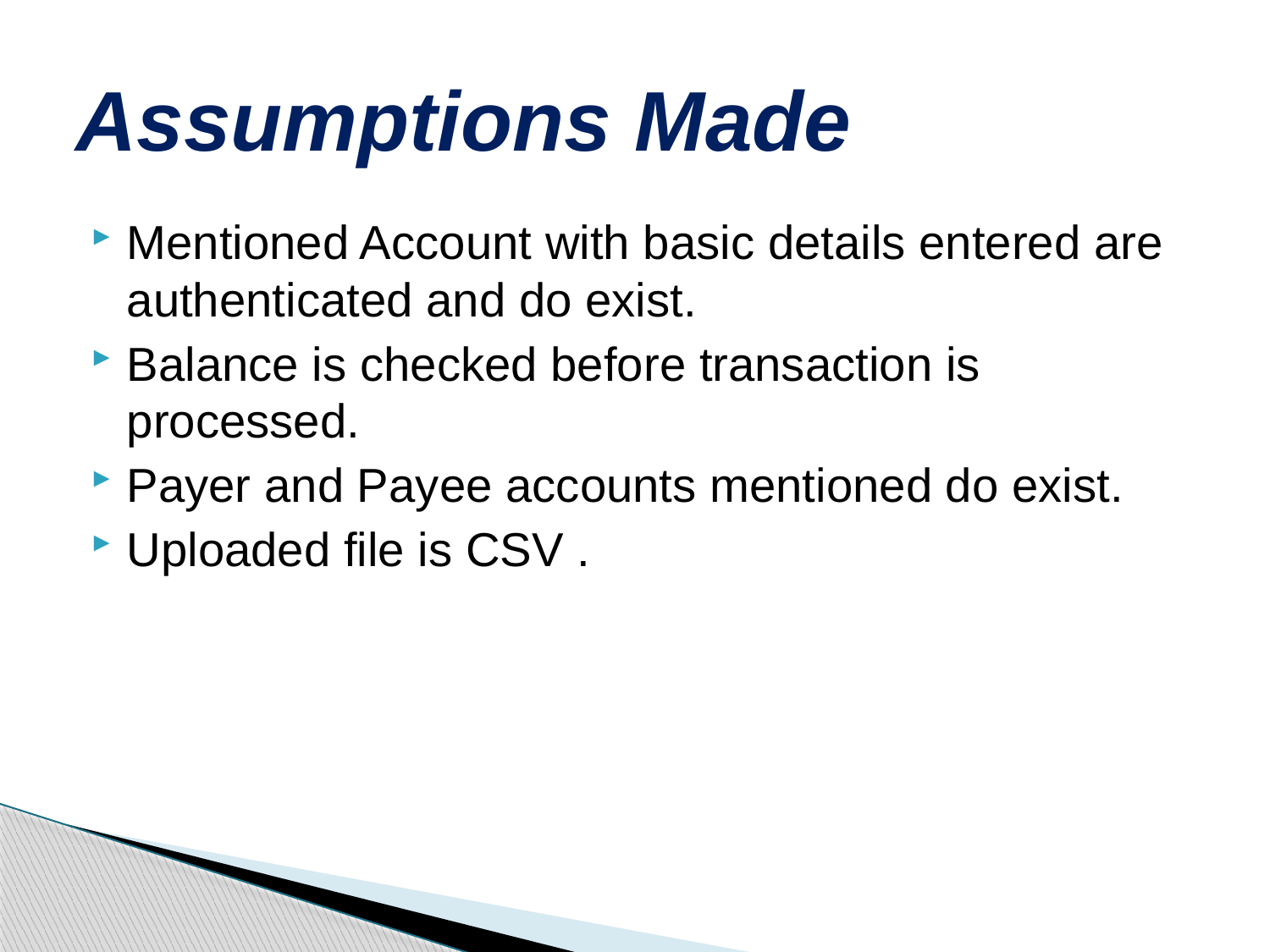

# Assumptions Made
Mentioned Account with basic details entered are authenticated and do exist.
Balance is checked before transaction is processed.
Payer and Payee accounts mentioned do exist.
Uploaded file is CSV .